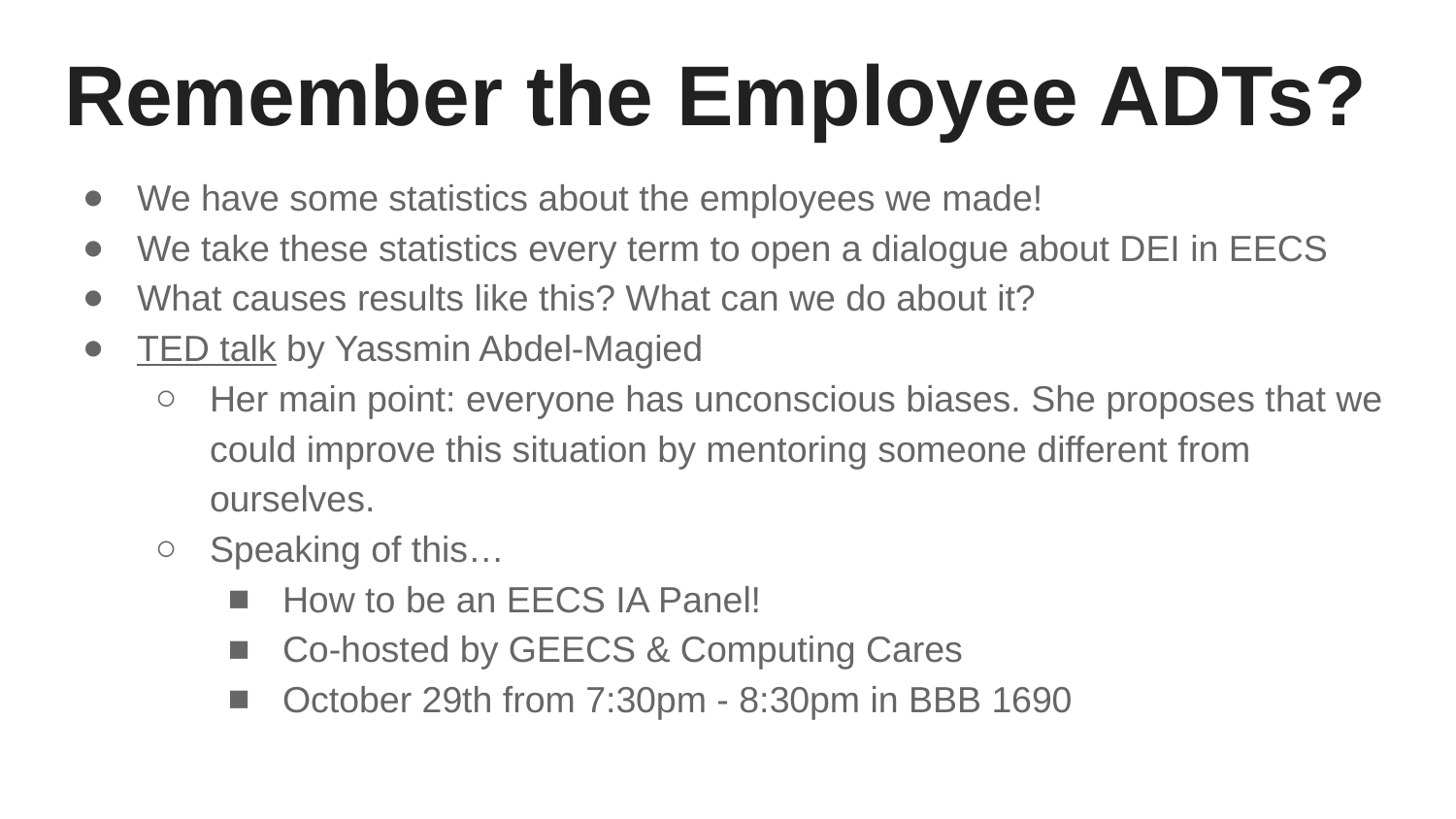

# Remember the Employee ADTs?
We have some statistics about the employees we made!
We take these statistics every term to open a dialogue about DEI in EECS
What causes results like this? What can we do about it?
TED talk by Yassmin Abdel-Magied
Her main point: everyone has unconscious biases. She proposes that we could improve this situation by mentoring someone different from ourselves.
Speaking of this…
How to be an EECS IA Panel!
Co-hosted by GEECS & Computing Cares
October 29th from 7:30pm - 8:30pm in BBB 1690